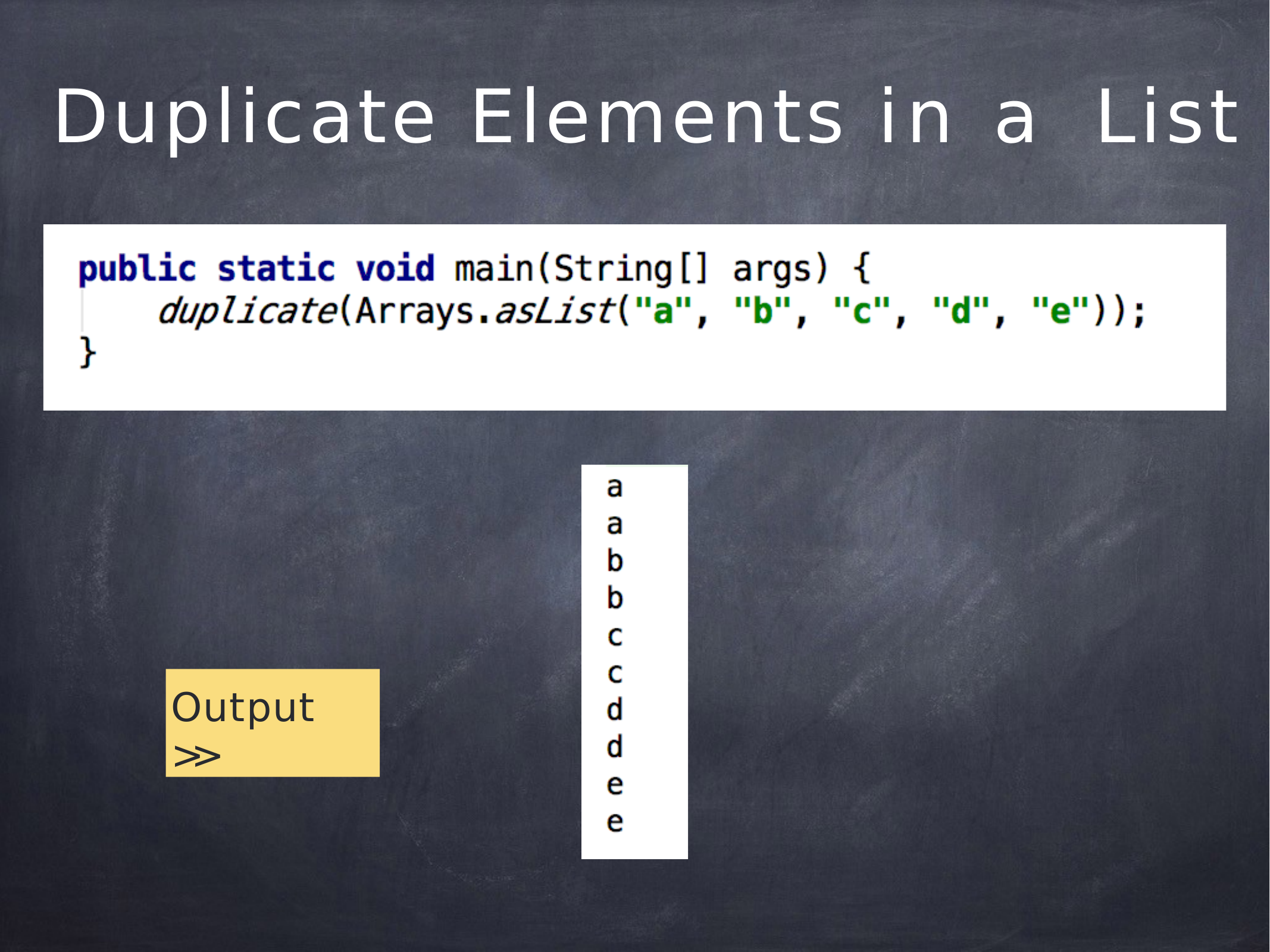

# Duplicate Elements in a List

Output >>